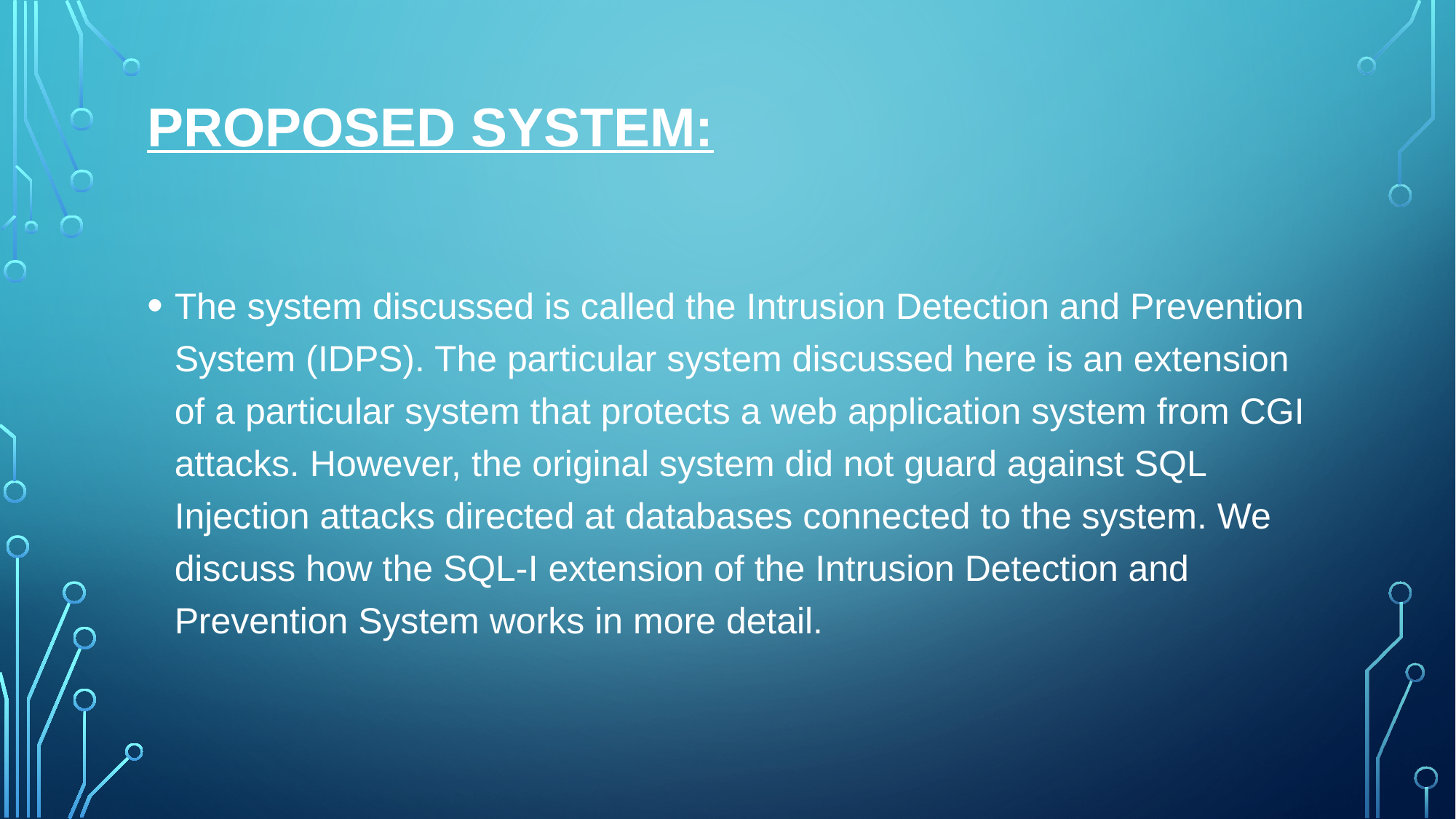

# Proposed System:
The system discussed is called the Intrusion Detection and Prevention System (IDPS). The particular system discussed here is an extension of a particular system that protects a web application system from CGI attacks. However, the original system did not guard against SQL Injection attacks directed at databases connected to the system. We discuss how the SQL-I extension of the Intrusion Detection and Prevention System works in more detail.